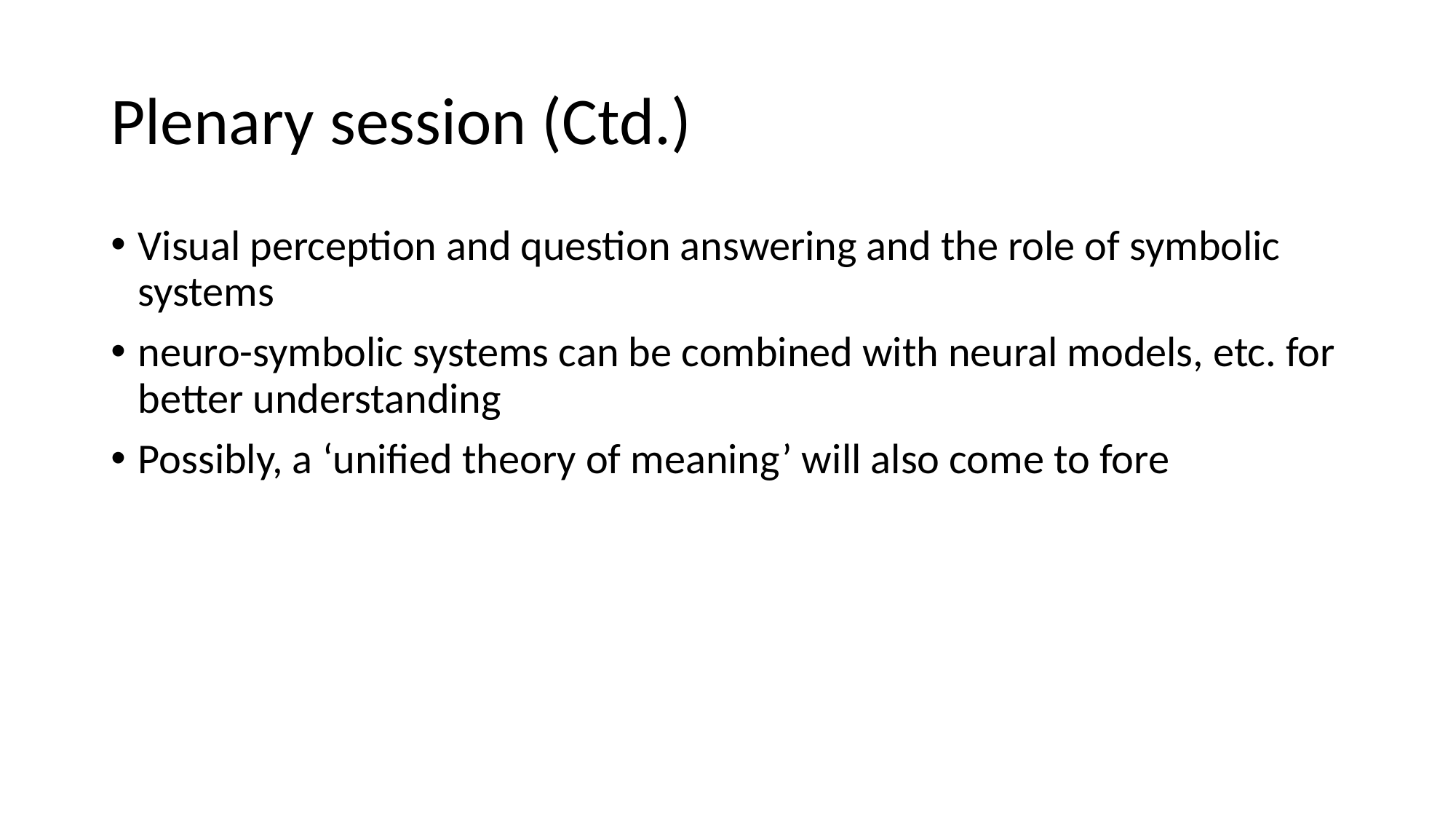

# Plenary session (Ctd.)
Visual perception and question answering and the role of symbolic systems
neuro-symbolic systems can be combined with neural models, etc. for better understanding
Possibly, a ‘unified theory of meaning’ will also come to fore